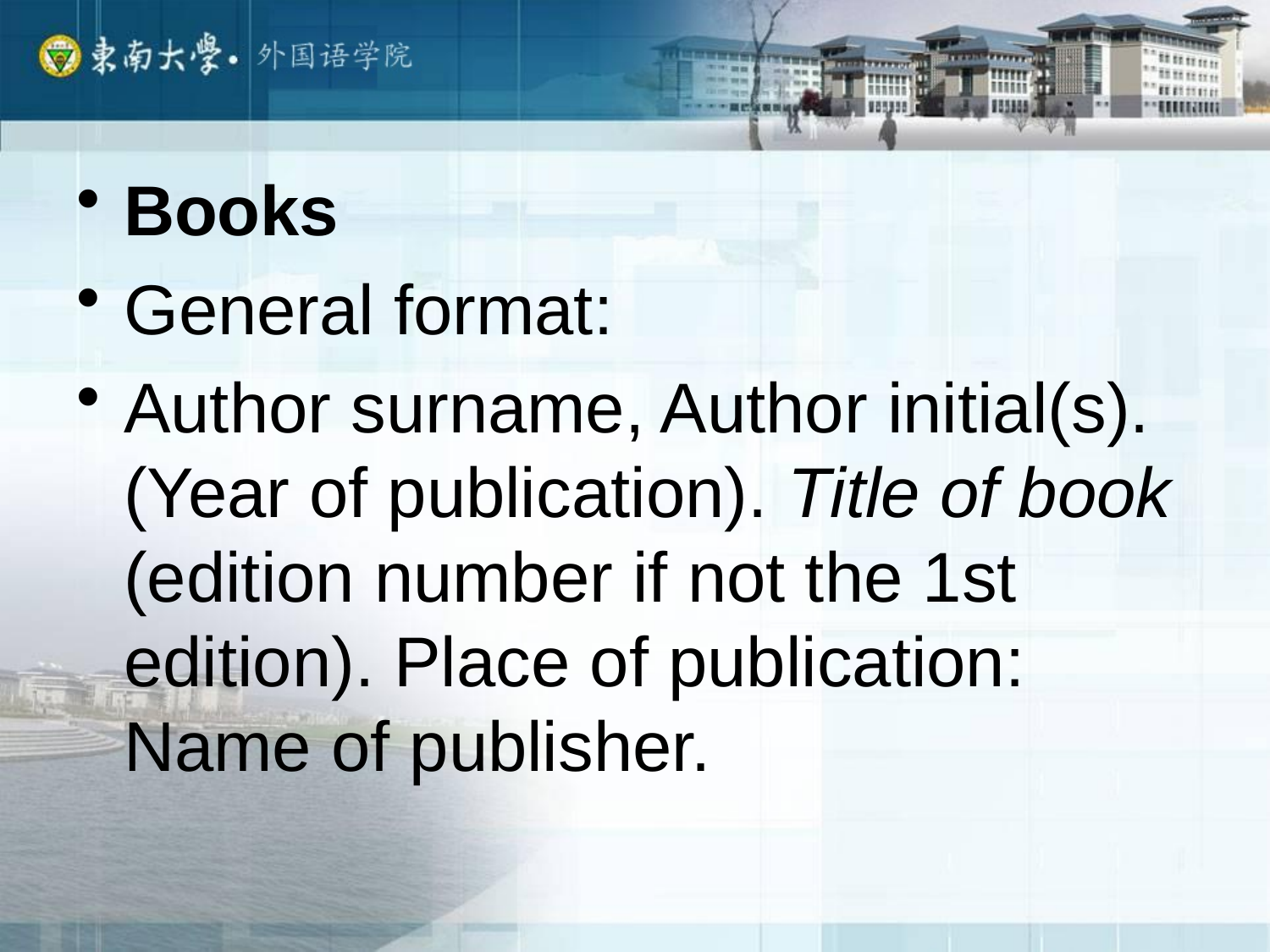

#
Books
General format:
Author surname, Author initial(s). (Year of publication). Title of book (edition number if not the 1st edition). Place of publication: Name of publisher.